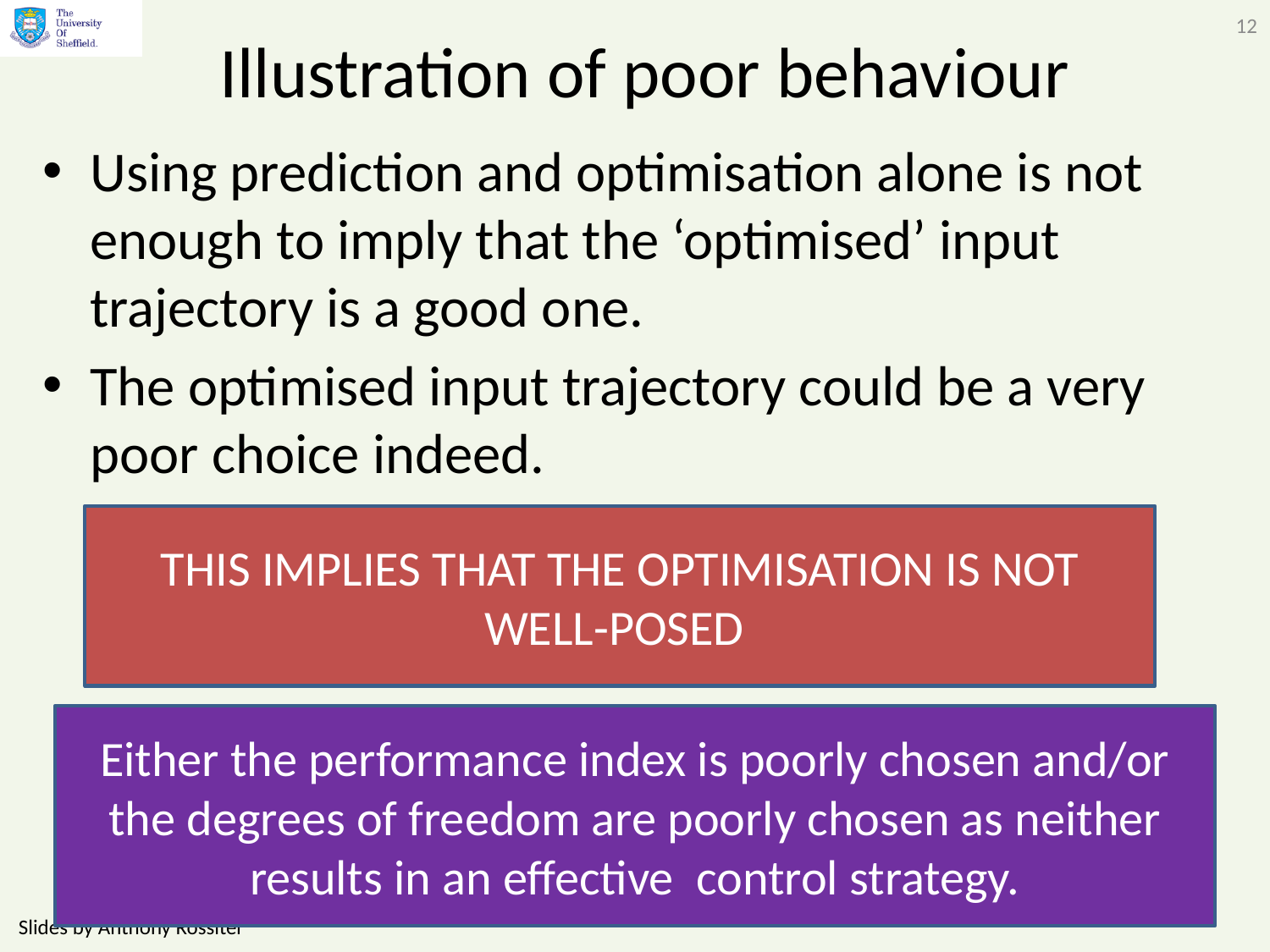

12
# Illustration of poor behaviour
Using prediction and optimisation alone is not enough to imply that the ‘optimised’ input trajectory is a good one.
The optimised input trajectory could be a very poor choice indeed.

THIS IMPLIES THAT THE OPTIMISATION IS NOT WELL-POSED
Either the performance index is poorly chosen and/or the degrees of freedom are poorly chosen as neither results in an effective  control strategy.
Slides by Anthony Rossiter